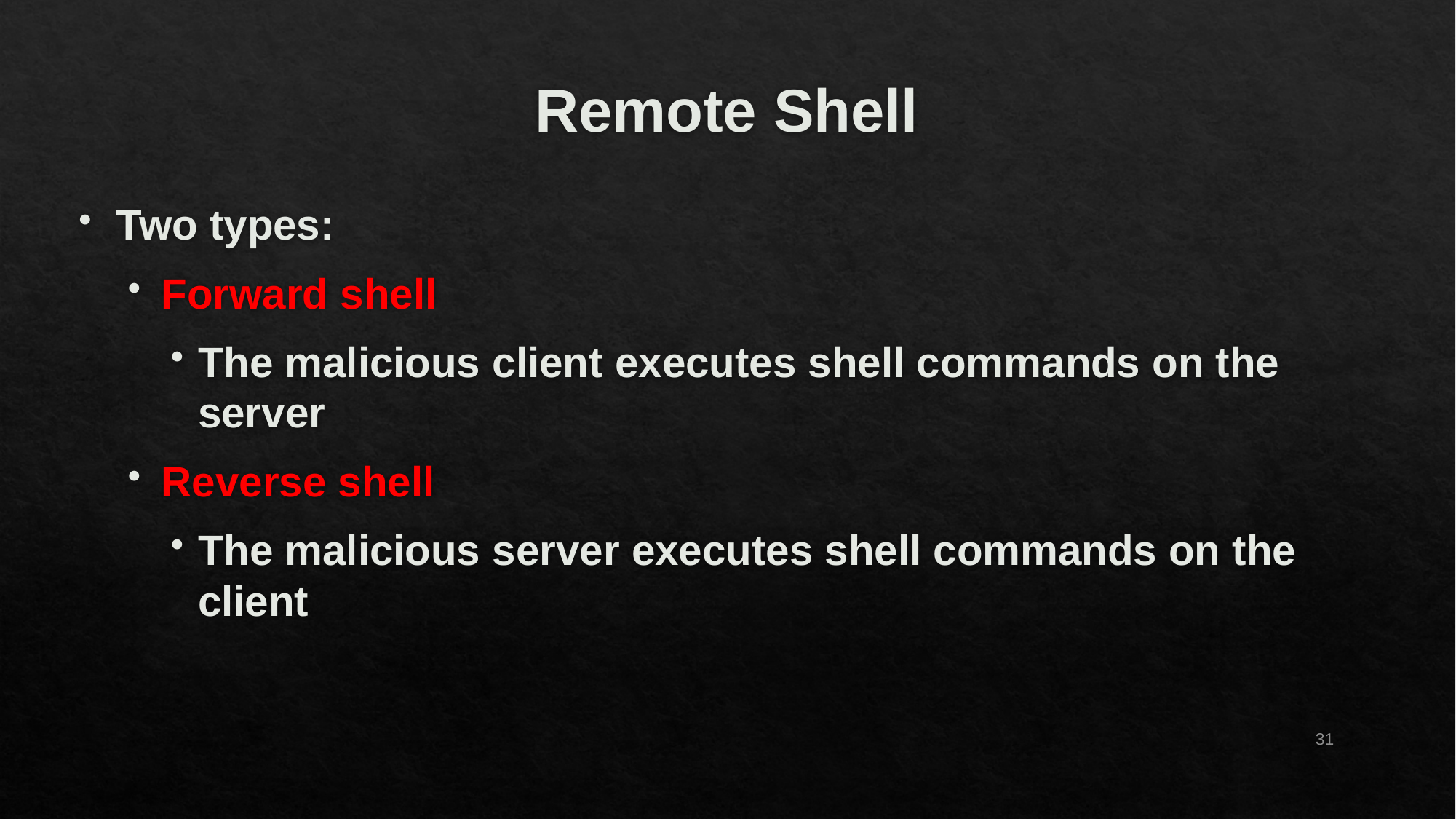

# Remote Shell
Two types:
Forward shell
The malicious client executes shell commands on the server
Reverse shell
The malicious server executes shell commands on the client
31